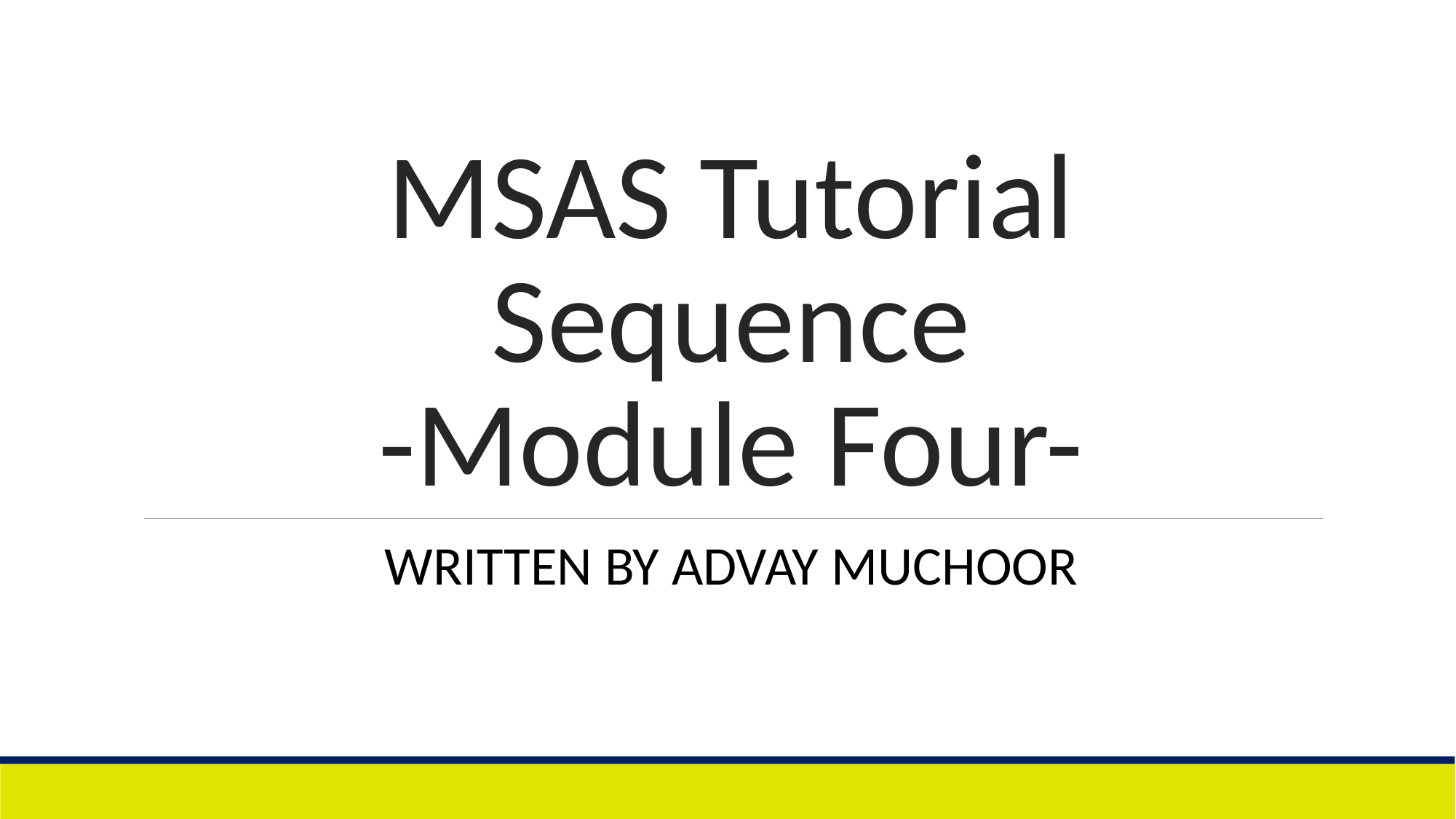

# MSAS Tutorial Sequence -Module Four-
WRITTEN BY ADVAY MUCHOOR